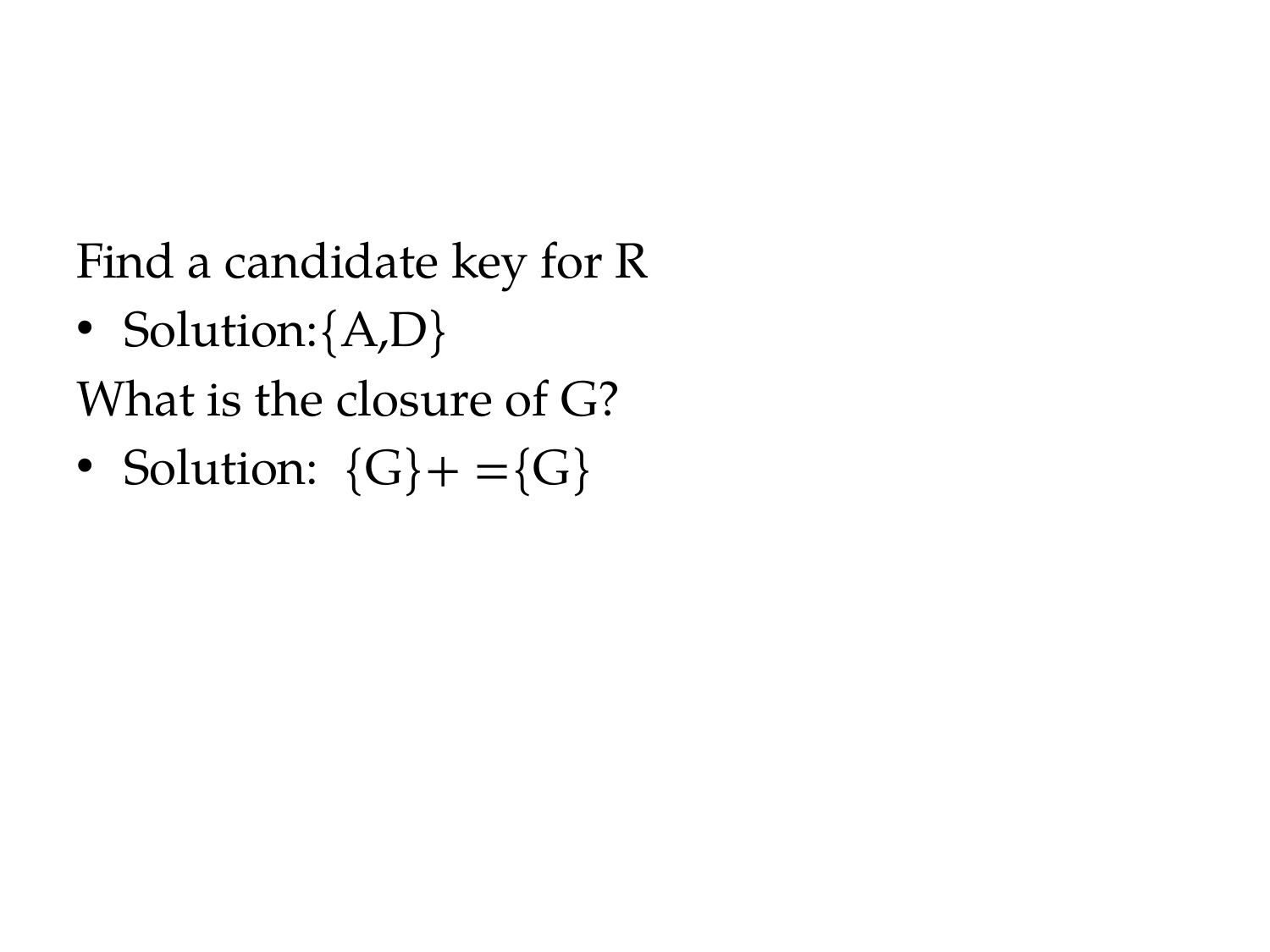

Find a candidate key for R
Solution:{A,D}
What is the closure of G?
Solution:  {G}+ ={G}